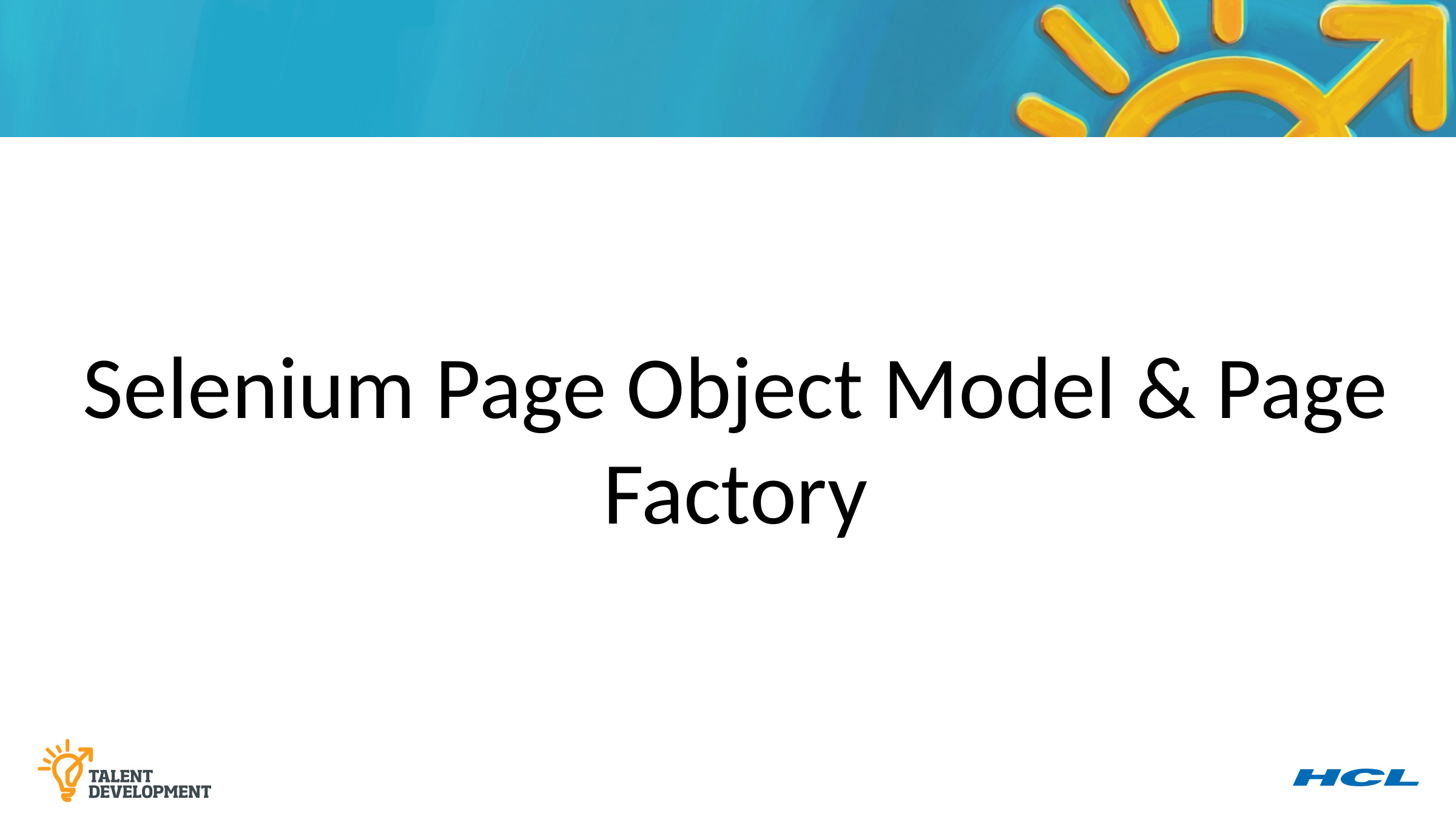

Selenium Page Object Model & Page Factory